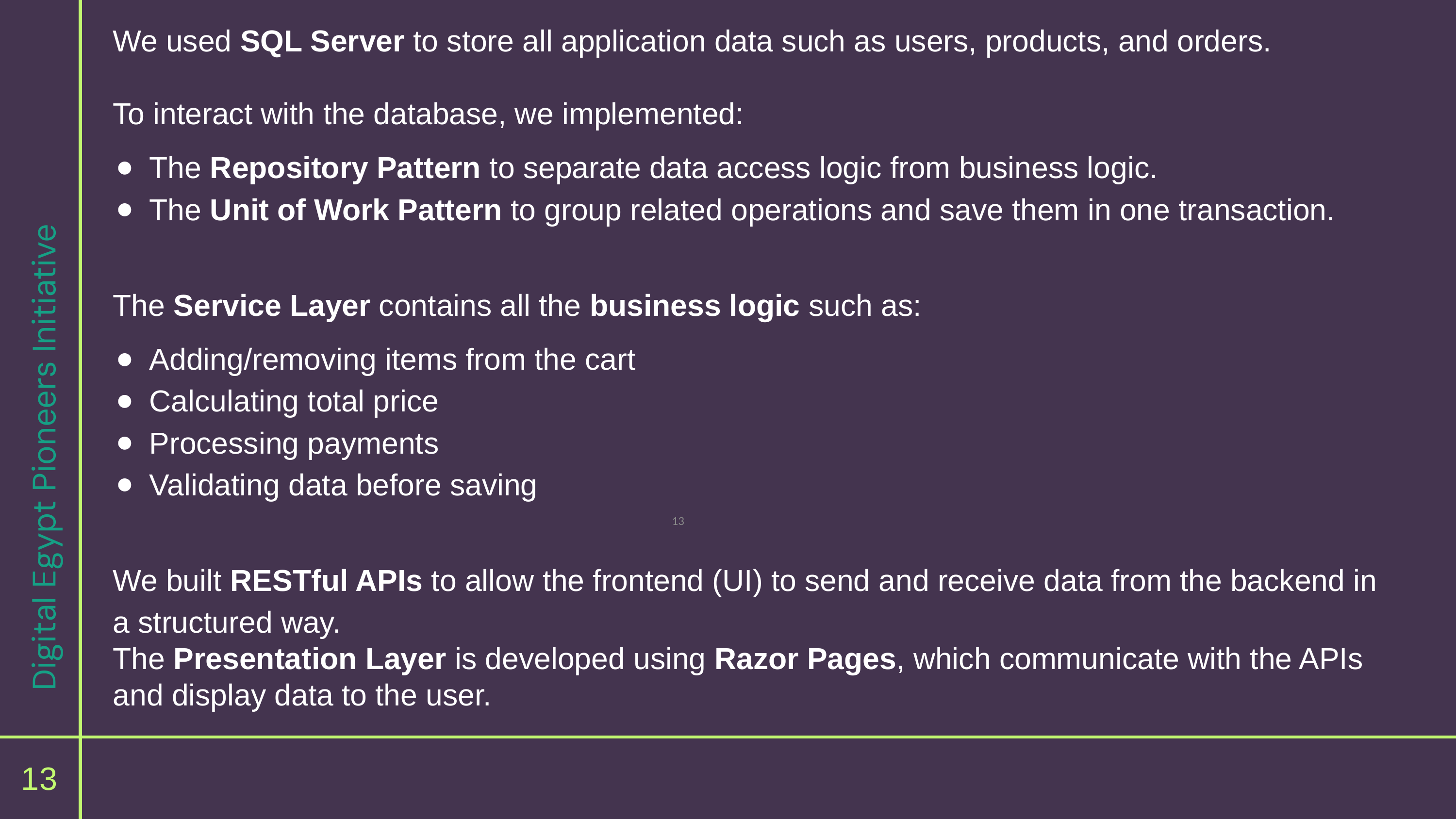

We used SQL Server to store all application data such as users, products, and orders.
To interact with the database, we implemented:
The Repository Pattern to separate data access logic from business logic.
The Unit of Work Pattern to group related operations and save them in one transaction.
The Service Layer contains all the business logic such as:
Adding/removing items from the cart
Calculating total price
Processing payments
Validating data before saving
We built RESTful APIs to allow the frontend (UI) to send and receive data from the backend in a structured way.
The Presentation Layer is developed using Razor Pages, which communicate with the APIs and display data to the user.
Digital Egypt Pioneers Initiative
13
13